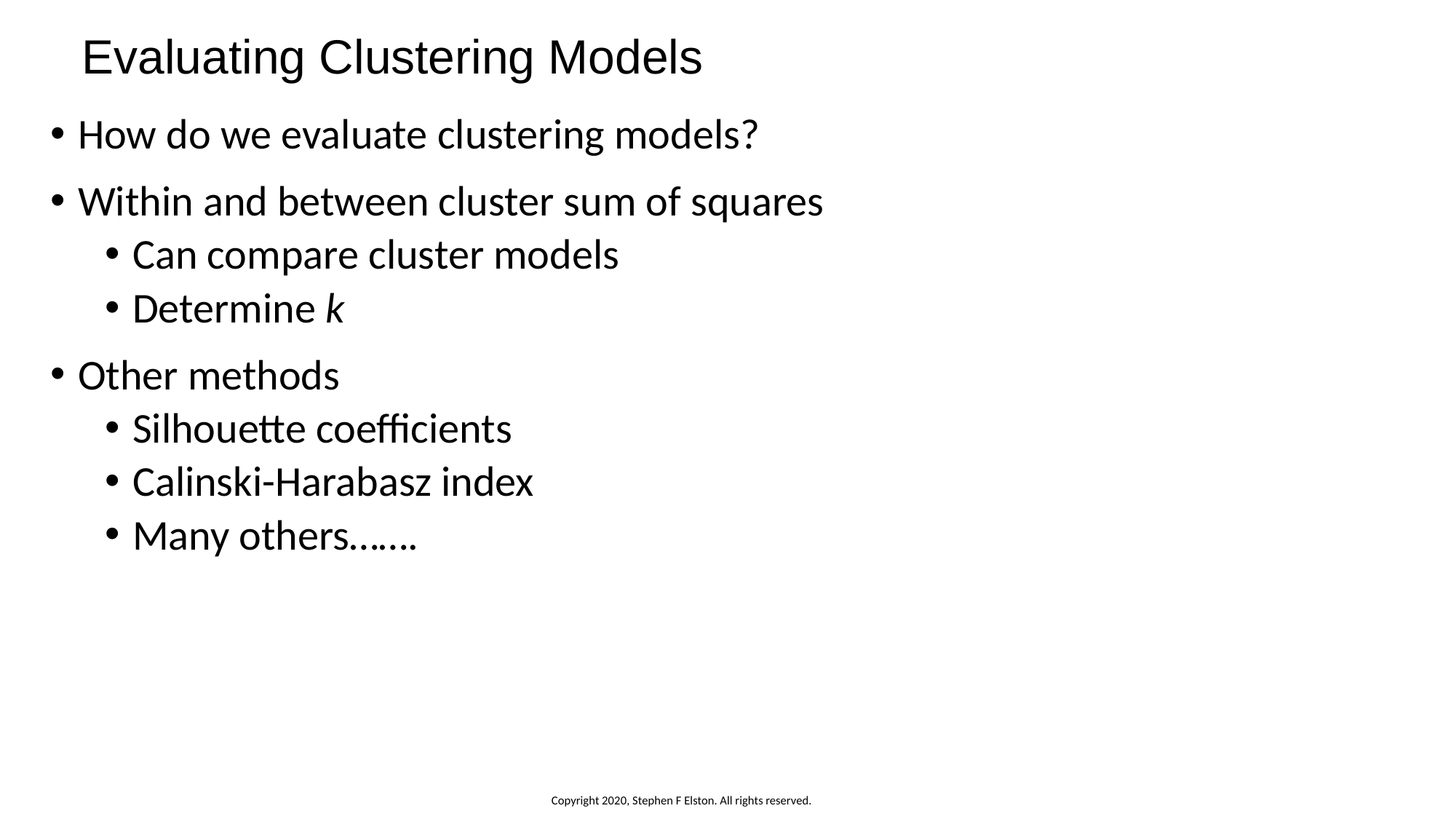

# Evaluating Clustering Models
How do we evaluate clustering models?
Within and between cluster sum of squares
Can compare cluster models
Determine k
Other methods
Silhouette coefficients
Calinski-Harabasz index
Many others…….

Copyright 2020, Stephen F Elston. All rights reserved.